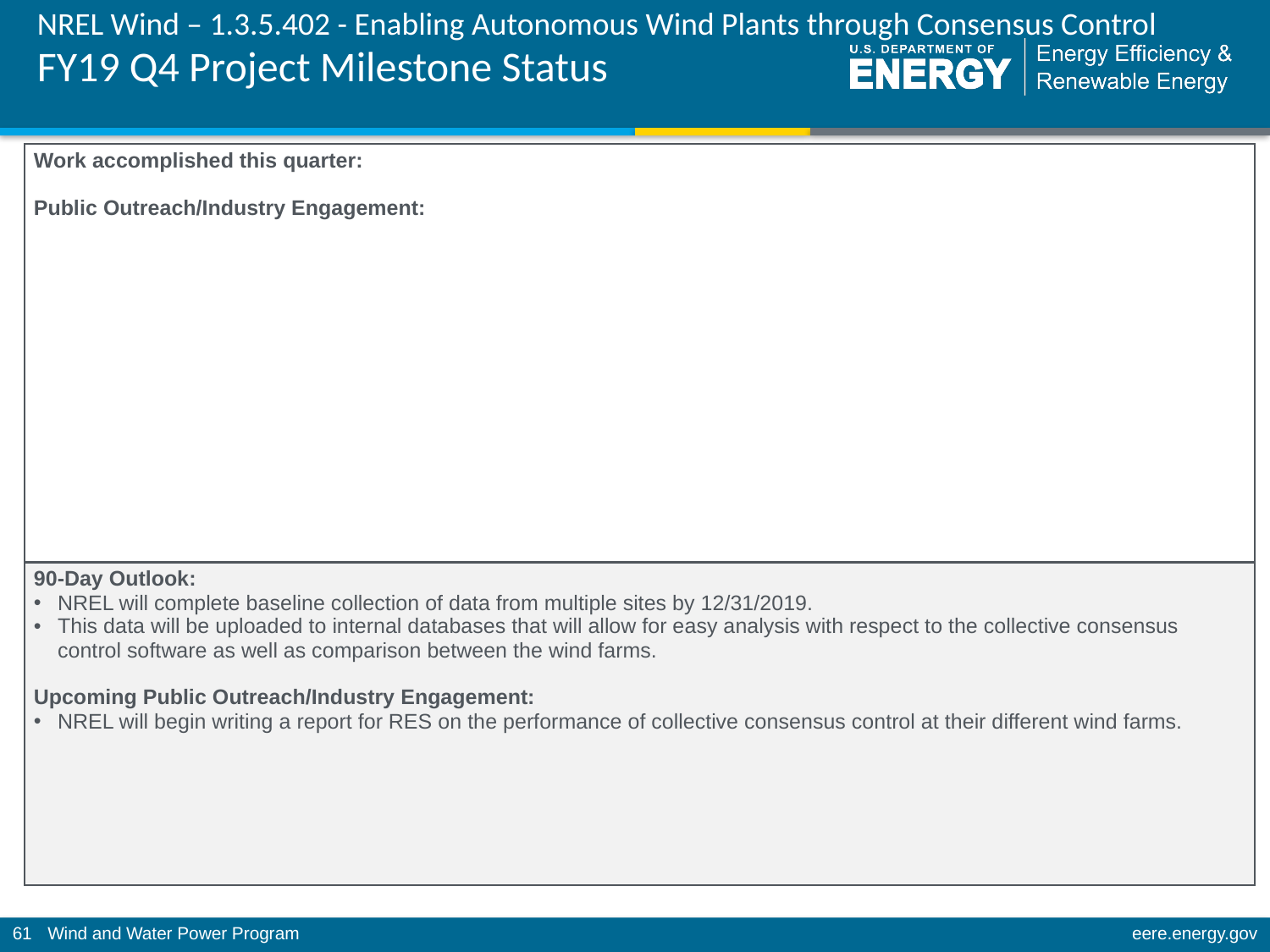

# NREL Wind – 1.3.5.402 - Enabling Autonomous Wind Plants through Consensus Control FY19 Q4 Project Milestone Status
| Work accomplished this quarter: Public Outreach/Industry Engagement: |
| --- |
| 90-Day Outlook: NREL will complete baseline collection of data from multiple sites by 12/31/2019. This data will be uploaded to internal databases that will allow for easy analysis with respect to the collective consensus control software as well as comparison between the wind farms. Upcoming Public Outreach/Industry Engagement: NREL will begin writing a report for RES on the performance of collective consensus control at their different wind farms. |